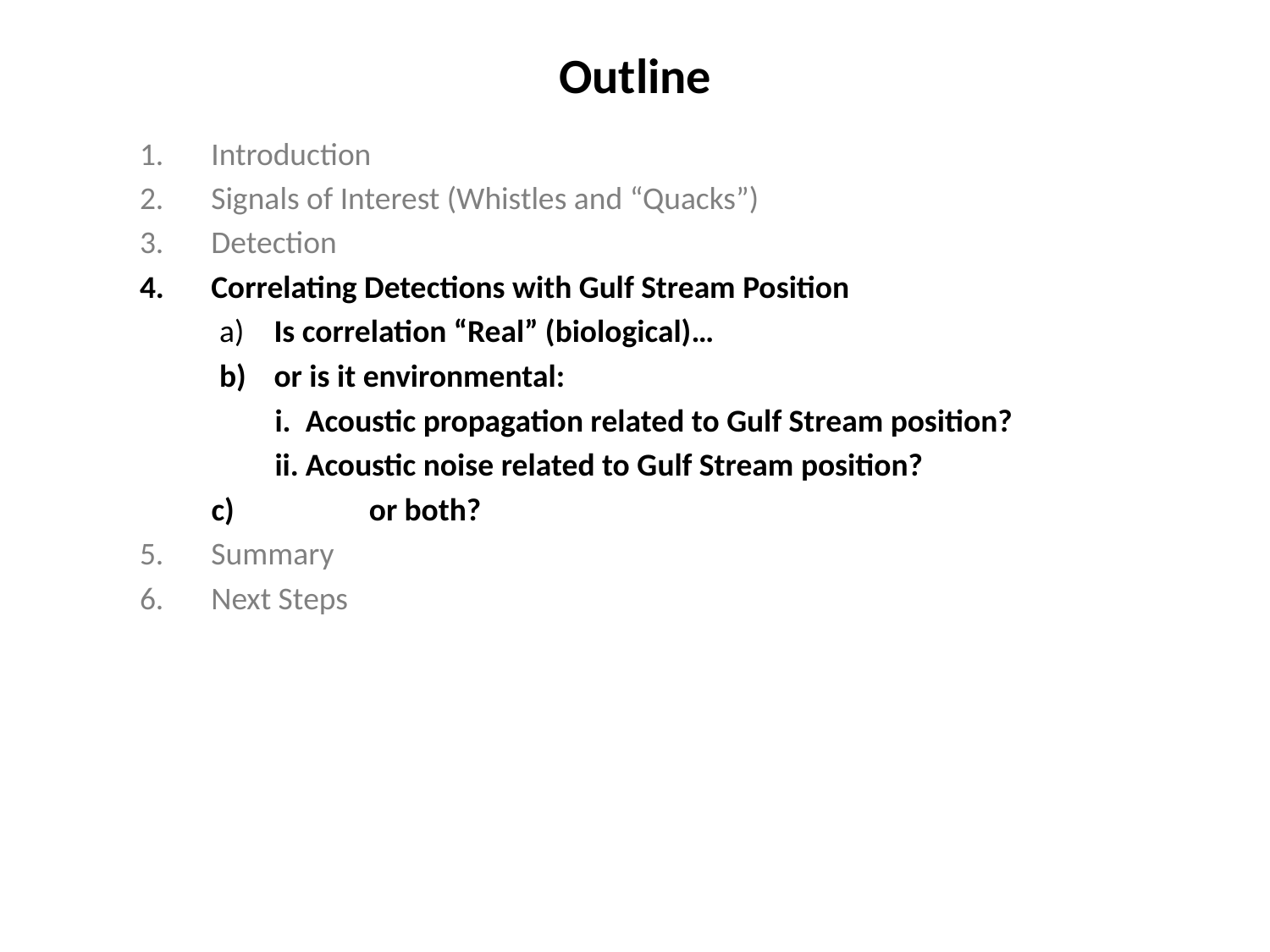

# Outline
Introduction
Signals of Interest (Whistles and “Quacks”)
Detection
Correlating Detections with Gulf Stream Position
 Is correlation “Real” (biological)…
 or is it environmental:
Acoustic propagation related to Gulf Stream position?
Acoustic noise related to Gulf Stream position?
 	or both?
Summary
Next Steps